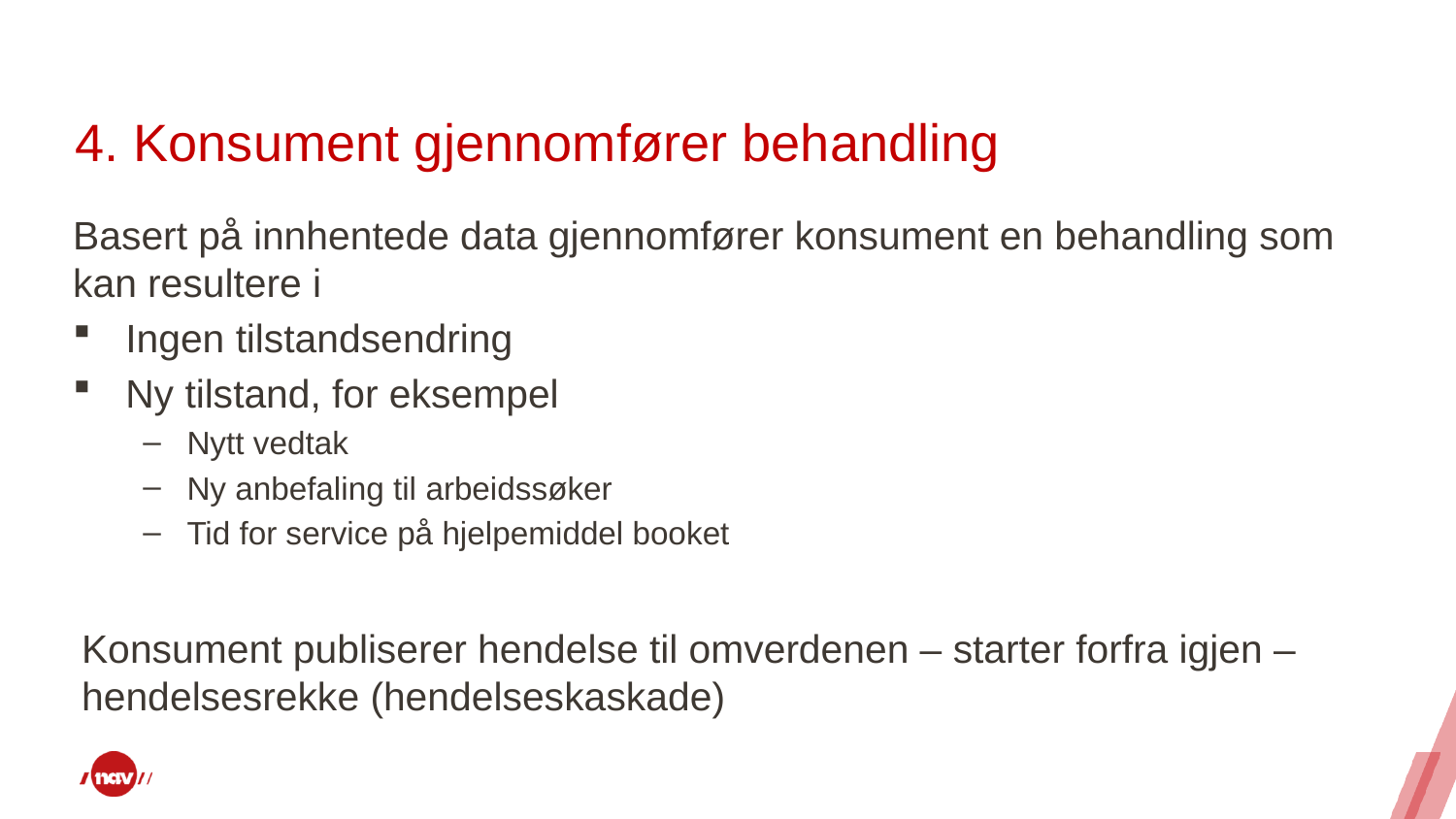

# 4. Konsument gjennomfører behandling
Basert på innhentede data gjennomfører konsument en behandling som kan resultere i
Ingen tilstandsendring
Ny tilstand, for eksempel
Nytt vedtak
Ny anbefaling til arbeidssøker
Tid for service på hjelpemiddel booket

Konsument publiserer hendelse til omverdenen – starter forfra igjen – hendelsesrekke (hendelseskaskade)